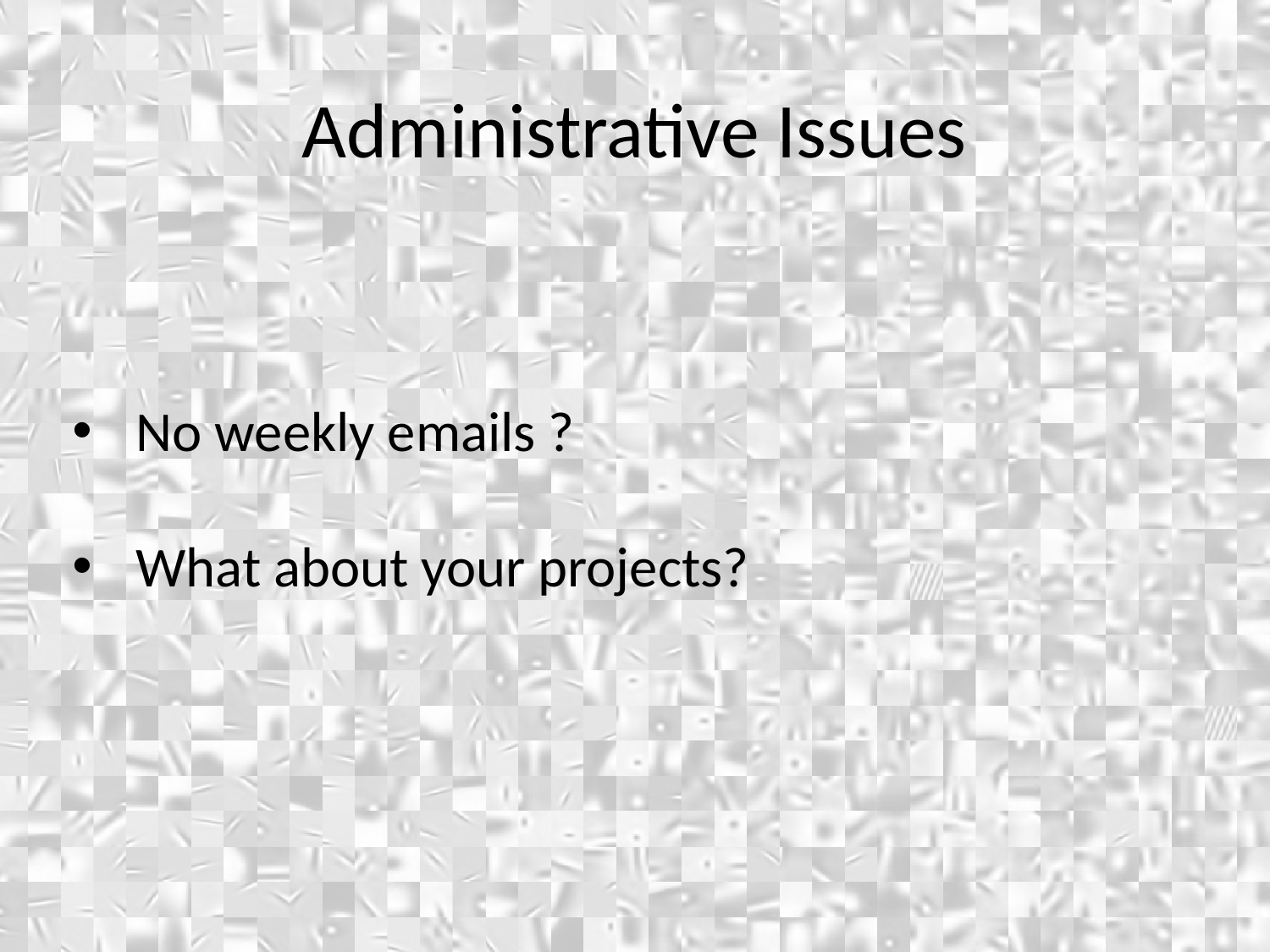

Administrative Issues
No weekly emails ?

What about your projects?